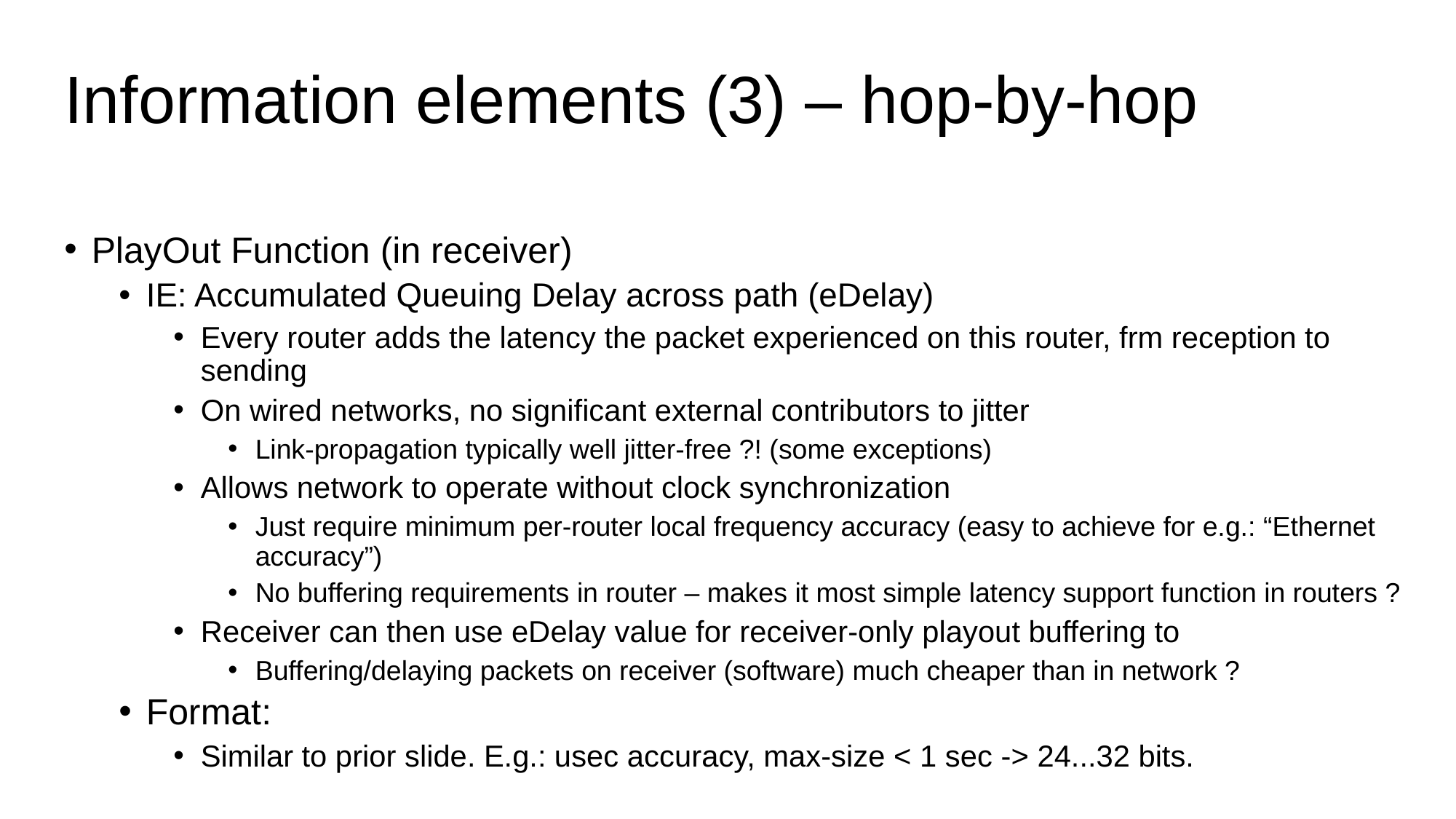

# Information elements (3) – hop-by-hop

PlayOut Function (in receiver)
IE: Accumulated Queuing Delay across path (eDelay)
Every router adds the latency the packet experienced on this router, frm reception to sending
On wired networks, no significant external contributors to jitter
Link-propagation typically well jitter-free ?! (some exceptions)
Allows network to operate without clock synchronization
Just require minimum per-router local frequency accuracy (easy to achieve for e.g.: “Ethernet accuracy”)
No buffering requirements in router – makes it most simple latency support function in routers ?
Receiver can then use eDelay value for receiver-only playout buffering to
Buffering/delaying packets on receiver (software) much cheaper than in network ?
Format:
Similar to prior slide. E.g.: usec accuracy, max-size < 1 sec -> 24...32 bits.